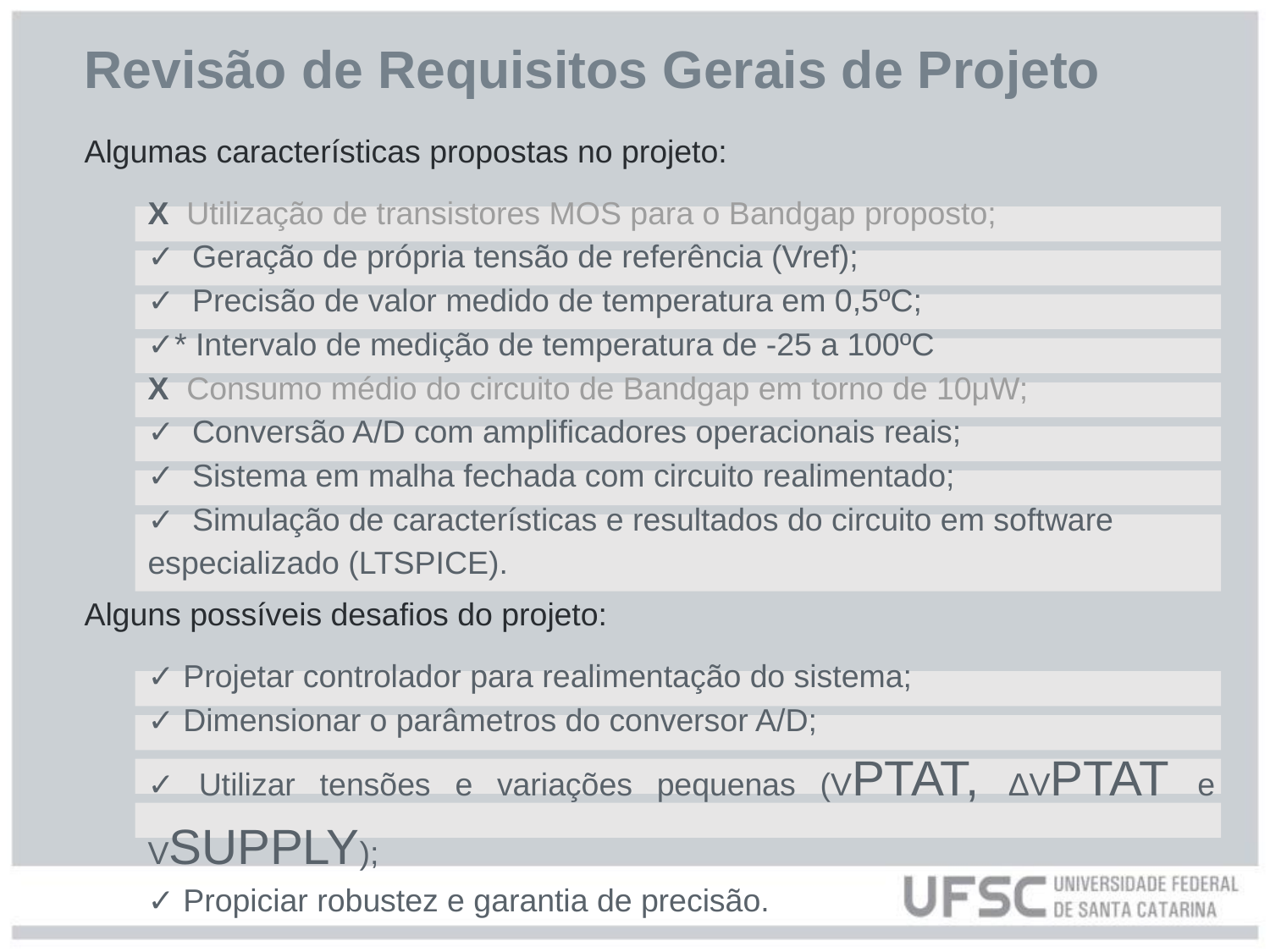

# Revisão de Requisitos Gerais de Projeto
Algumas características propostas no projeto:
X  Utilização de transistores MOS para o Bandgap proposto;
✓  Geração de própria tensão de referência (Vref);
✓  Precisão de valor medido de temperatura em 0,5ºC;
✓* Intervalo de medição de temperatura de -25 a 100ºC
X  Consumo médio do circuito de Bandgap em torno de 10μW;
✓  Conversão A/D com amplificadores operacionais reais;
✓  Sistema em malha fechada com circuito realimentado;
✓  Simulação de características e resultados do circuito em software especializado (LTSPICE).
Alguns possíveis desafios do projeto:
✓ Projetar controlador para realimentação do sistema;
✓ Dimensionar o parâmetros do conversor A/D;
✓ Utilizar tensões e variações pequenas (VPTAT, ΔVPTAT e VSUPPLY);
✓ Propiciar robustez e garantia de precisão.